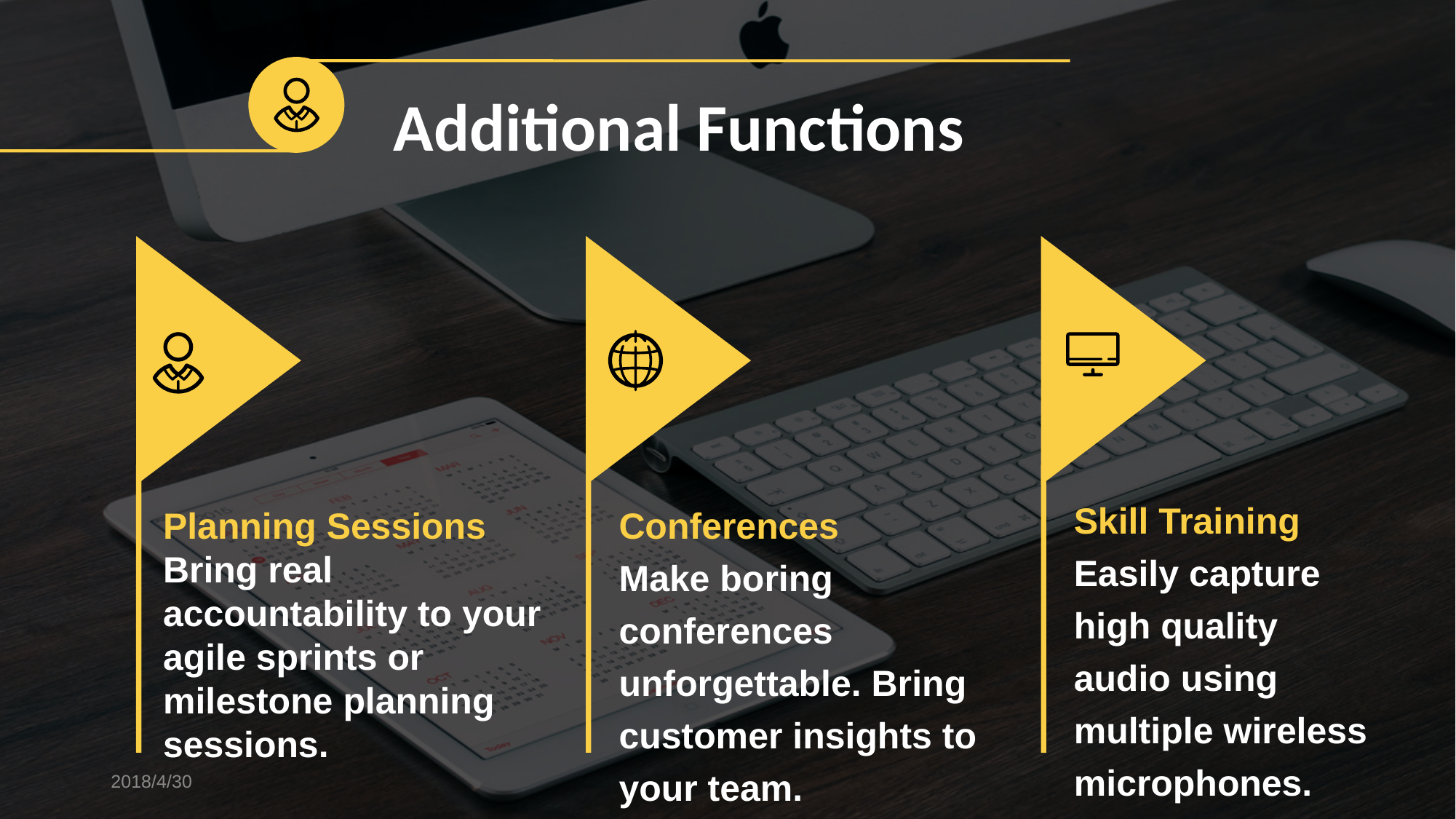

Additional Functions

Skill Training
Easily capture high quality audio using multiple wireless microphones.
Planning Sessions
Bring real accountability to your agile sprints or milestone planning sessions.
Conferences
Make boring conferences unforgettable. Bring customer insights to your team.

2018/4/30